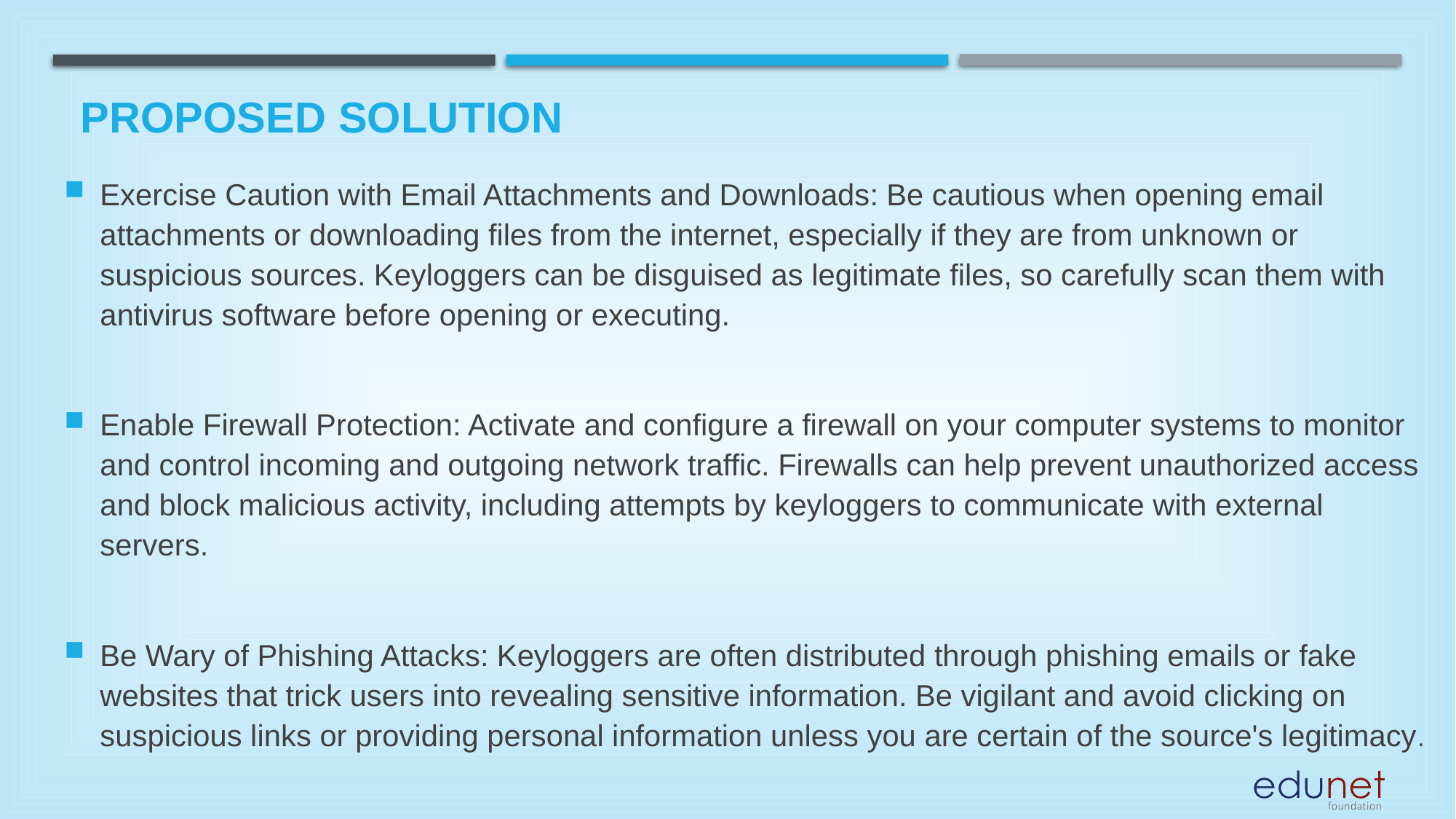

# Proposed Solution
Exercise Caution with Email Attachments and Downloads: Be cautious when opening email attachments or downloading files from the internet, especially if they are from unknown or suspicious sources. Keyloggers can be disguised as legitimate files, so carefully scan them with antivirus software before opening or executing.

Enable Firewall Protection: Activate and configure a firewall on your computer systems to monitor and control incoming and outgoing network traffic. Firewalls can help prevent unauthorized access and block malicious activity, including attempts by keyloggers to communicate with external servers.

Be Wary of Phishing Attacks: Keyloggers are often distributed through phishing emails or fake websites that trick users into revealing sensitive information. Be vigilant and avoid clicking on suspicious links or providing personal information unless you are certain of the source's legitimacy.